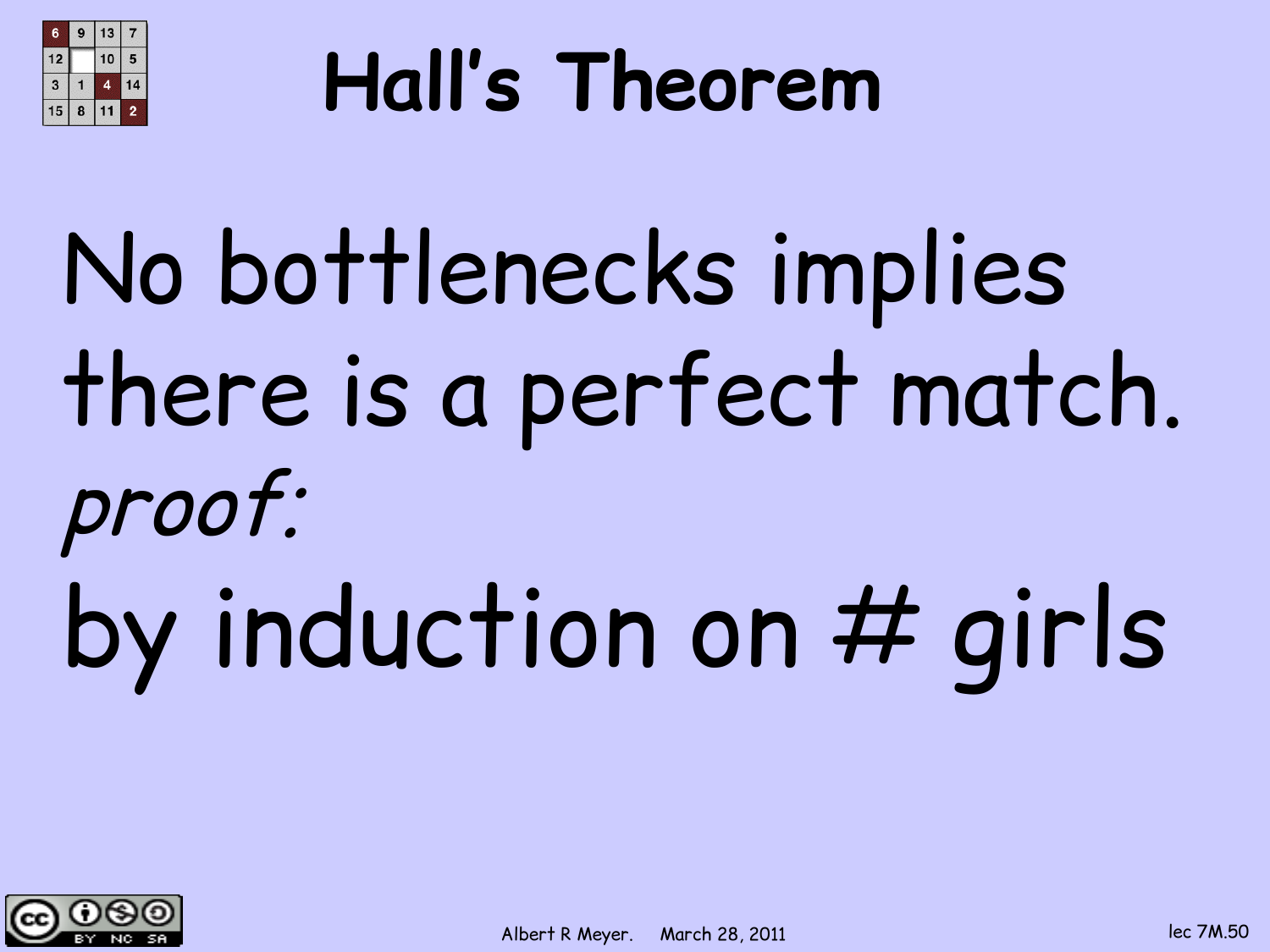

# Hall’s Theorem
No bottlenecks implies
there is a perfect match.
proof:
by induction on # girls

lec 7M.50